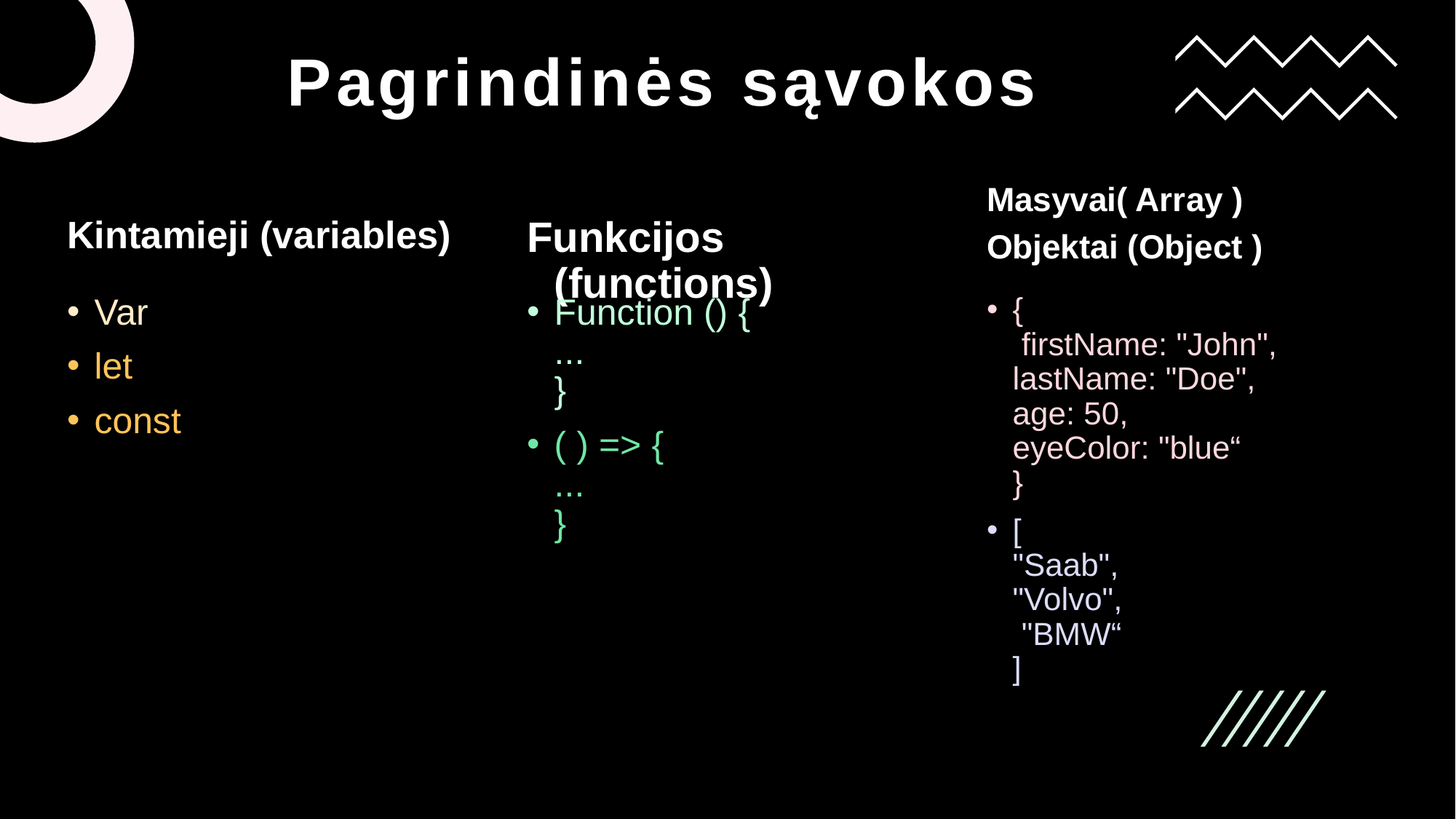

# Pagrindinės sąvokos
Masyvai( Array )
Objektai (Object )
Kintamieji (variables)
Funkcijos (functions)
{
 firstName: "John",
lastName: "Doe",
age: 50,
eyeColor: "blue“
}
[
"Saab",
"Volvo",
 "BMW“
]
Var
let
const
Function () {
...
}
( ) => {
...
}